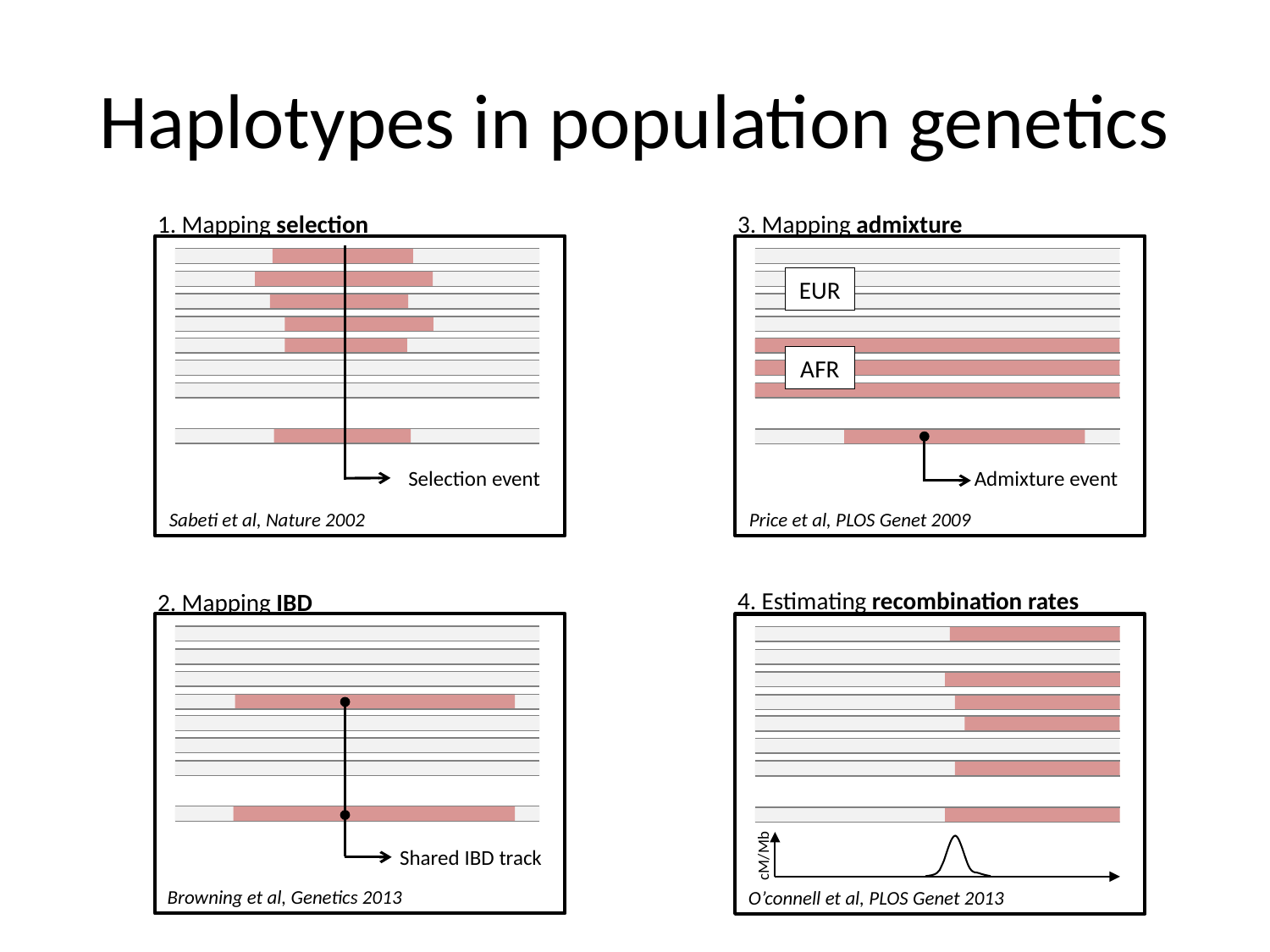

# Haplotypes in population genetics
1. Mapping selection

H

Selection event
Sabeti et al, Nature 2002
3. Mapping admixture

EUR

H

AFR

Admixture event
Price et al, PLOS Genet 2009
4. Estimating recombination rates

H

cM/Mb
O’connell et al, PLOS Genet 2013
2. Mapping IBD

H

Shared IBD track
Browning et al, Genetics 2013